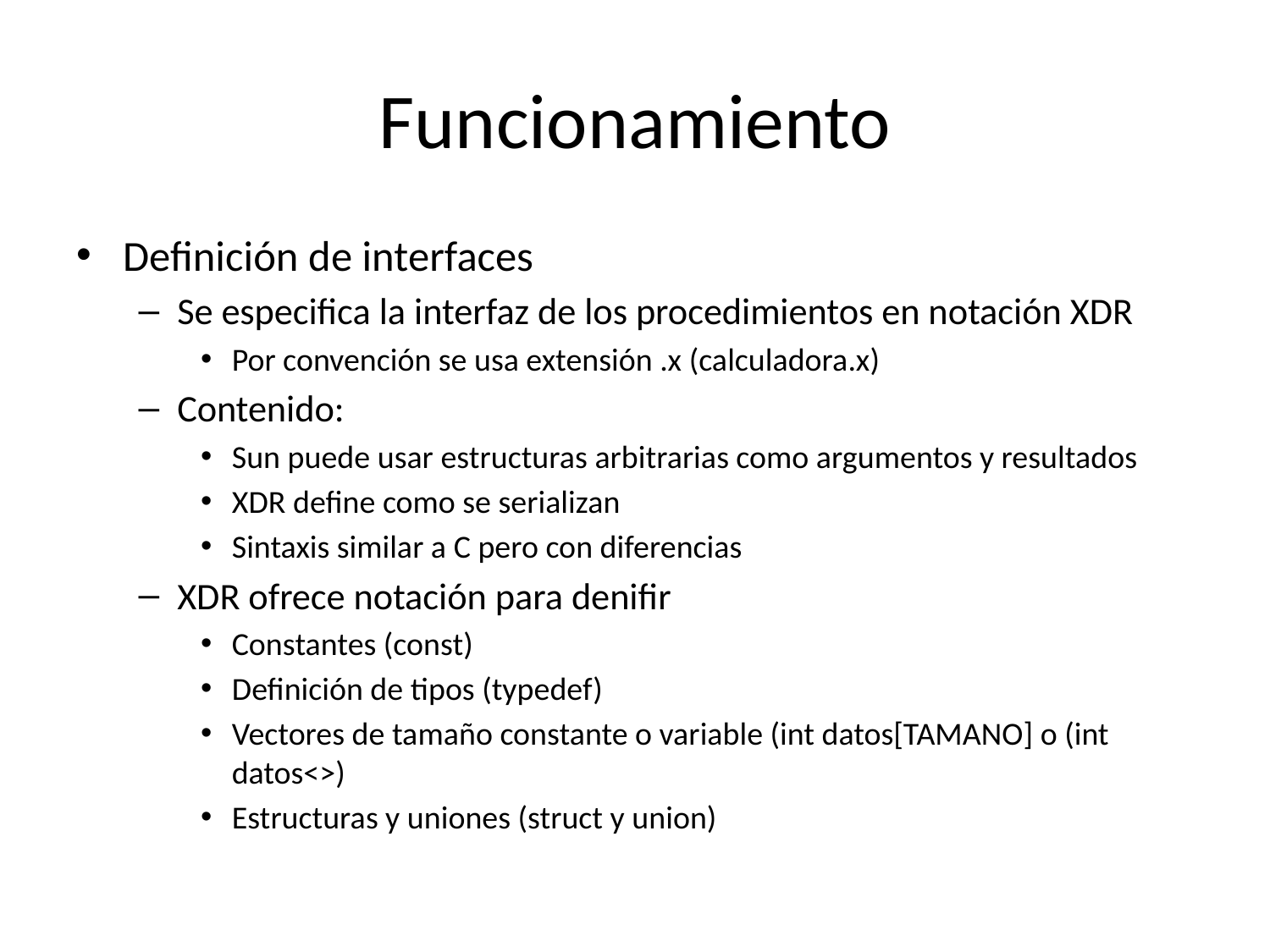

# Funcionamiento
Definición de interfaces
Se especifica la interfaz de los procedimientos en notación XDR
Por convención se usa extensión .x (calculadora.x)
Contenido:
Sun puede usar estructuras arbitrarias como argumentos y resultados
XDR define como se serializan
Sintaxis similar a C pero con diferencias
XDR ofrece notación para denifir
Constantes (const)
Definición de tipos (typedef)
Vectores de tamaño constante o variable (int datos[TAMANO] o (int datos<>)
Estructuras y uniones (struct y union)